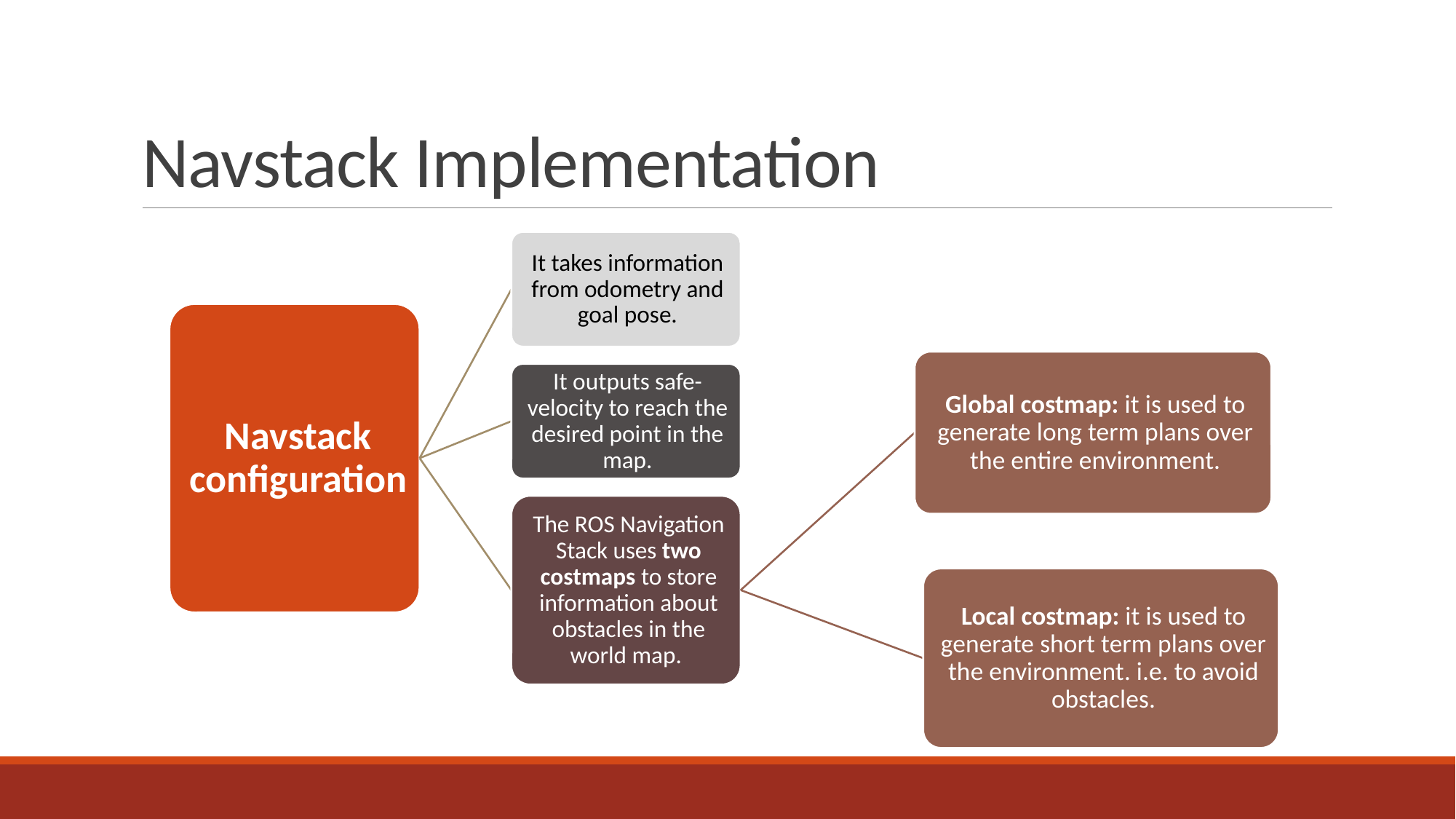

# Navstack Implementation
Navstack configuration

It takes information from odometry and goal pose.

It outputs safe-velocity to reach the desired point in the map.

The ROS Navigation Stack uses two costmaps to store information about obstacles in the world map.

Global costmap: it is used to generate long term plans over the entire environment.

Local costmap: it is used to generate short term plans over the environment. i.e. to avoid obstacles.